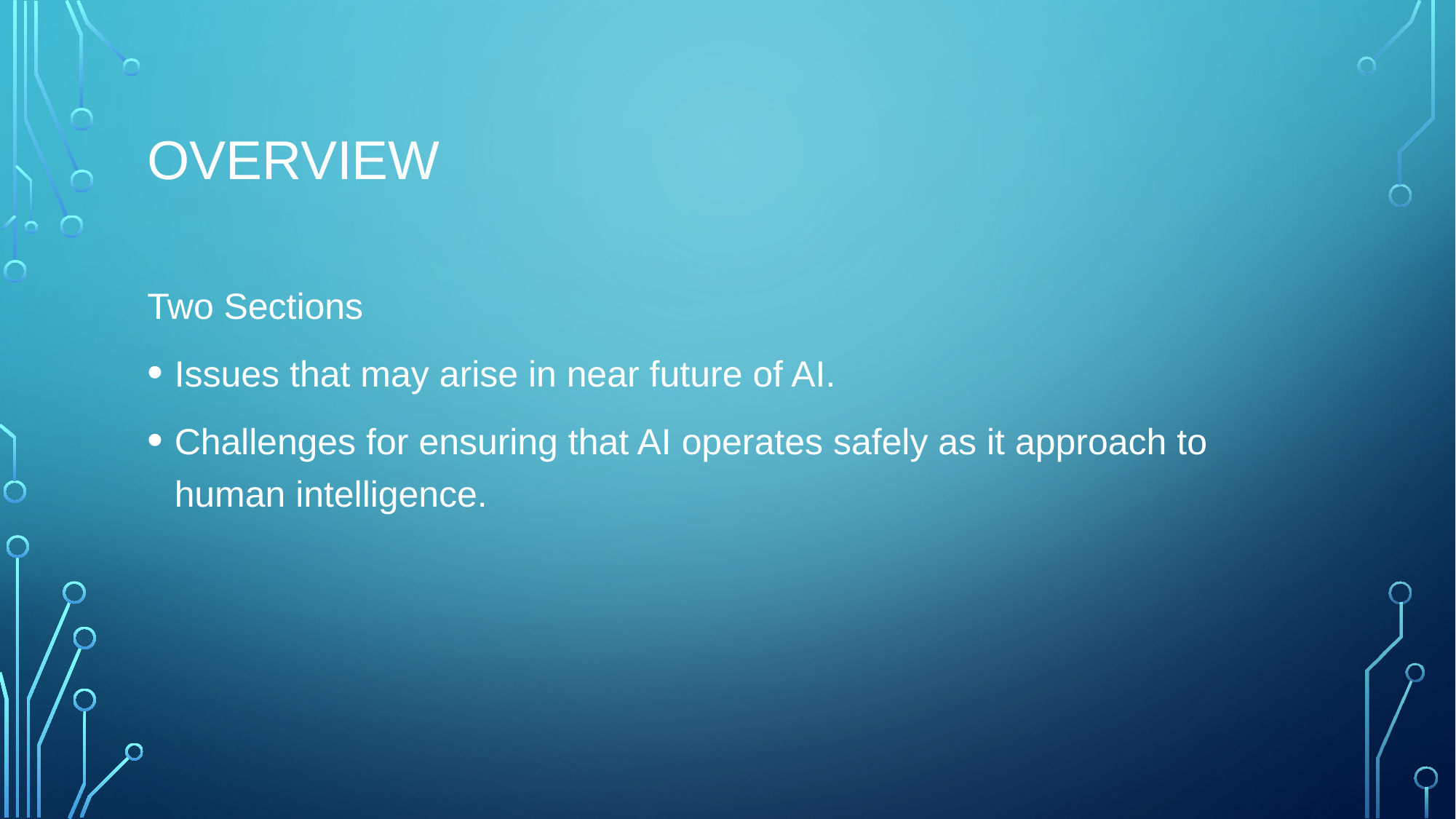

# Overview
Two Sections
Issues that may arise in near future of AI.
Challenges for ensuring that AI operates safely as it approach to human intelligence.